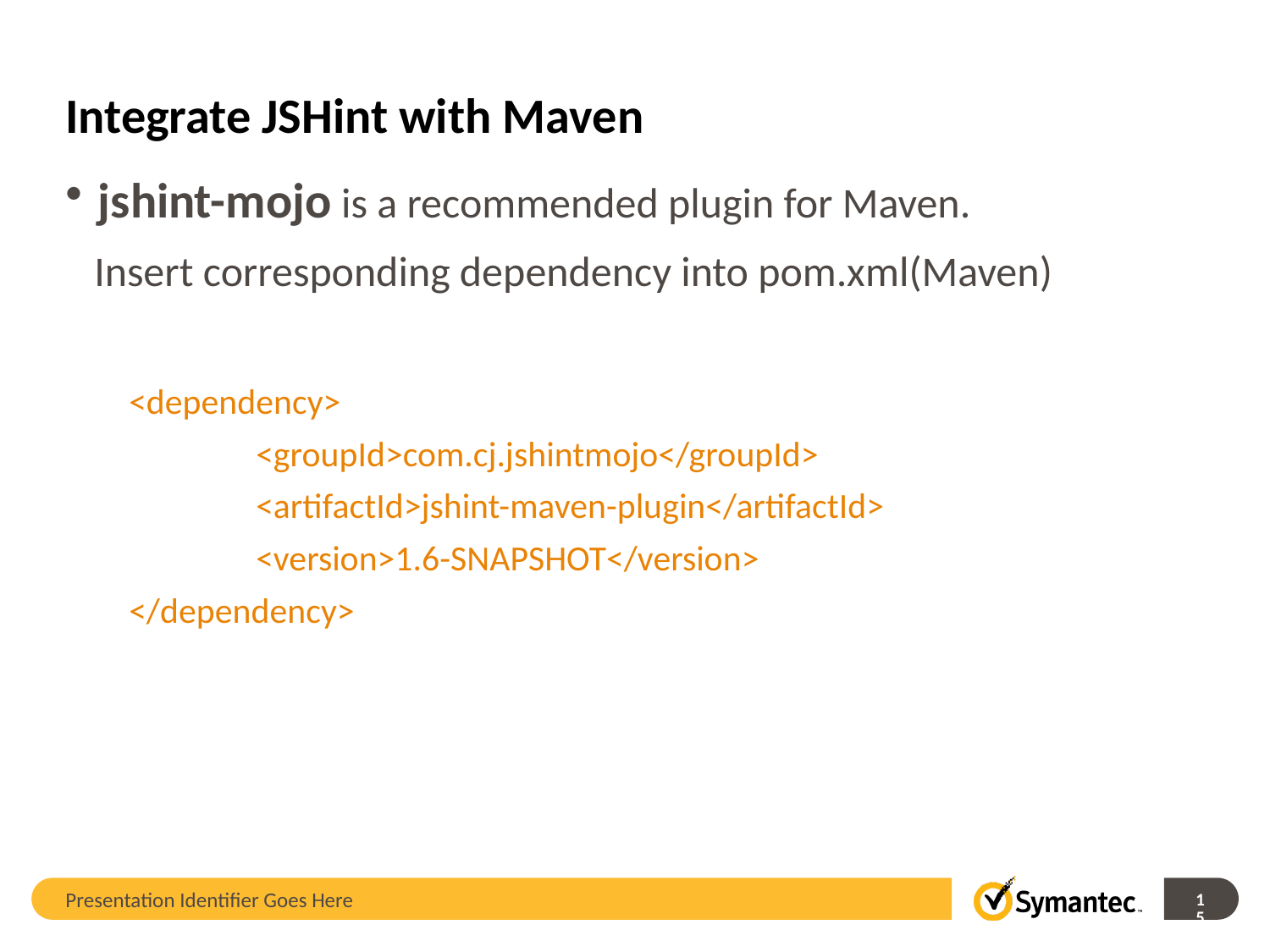

# Integrate JSHint with Maven
jshint-mojo is a recommended plugin for Maven.
   Insert corresponding dependency into pom.xml(Maven)

<dependency>
	<groupId>com.cj.jshintmojo</groupId>
	<artifactId>jshint-maven-plugin</artifactId>
	<version>1.6-SNAPSHOT</version>
</dependency>
Presentation Identifier Goes Here
15